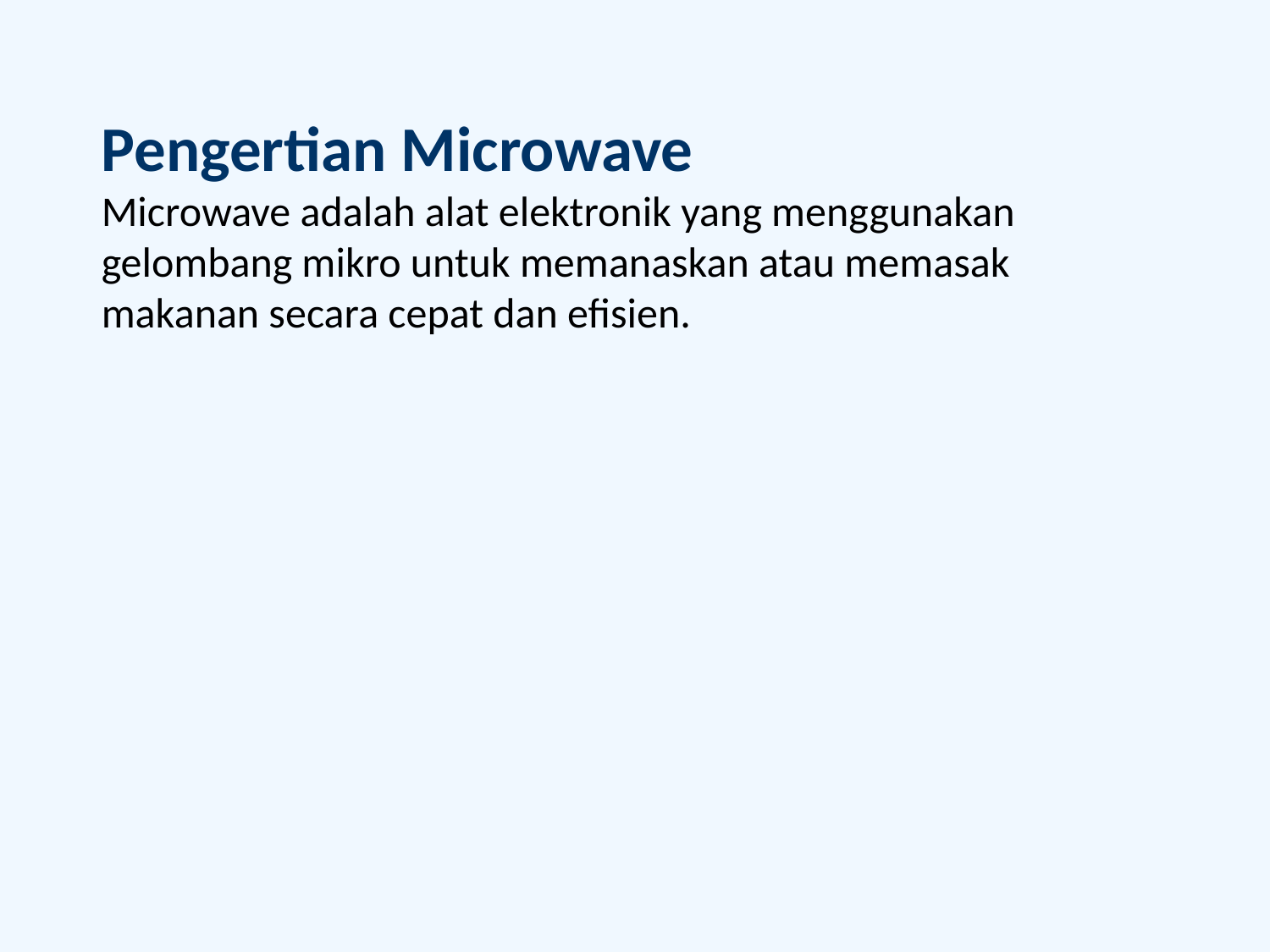

Pengertian Microwave
Microwave adalah alat elektronik yang menggunakan gelombang mikro untuk memanaskan atau memasak makanan secara cepat dan efisien.